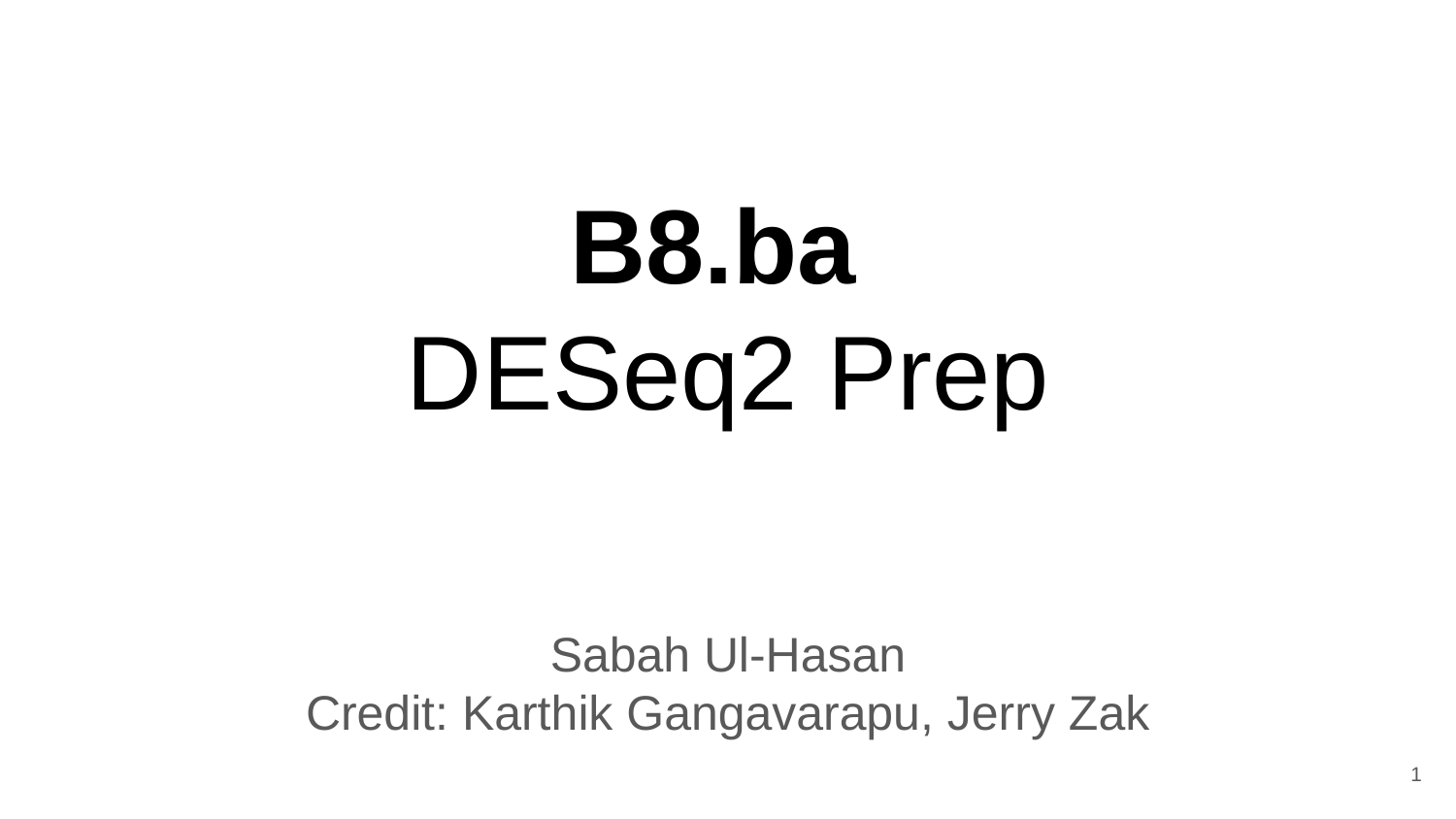

# B8.ba
DESeq2 Prep
Sabah Ul-Hasan
Credit: Karthik Gangavarapu, Jerry Zak
1